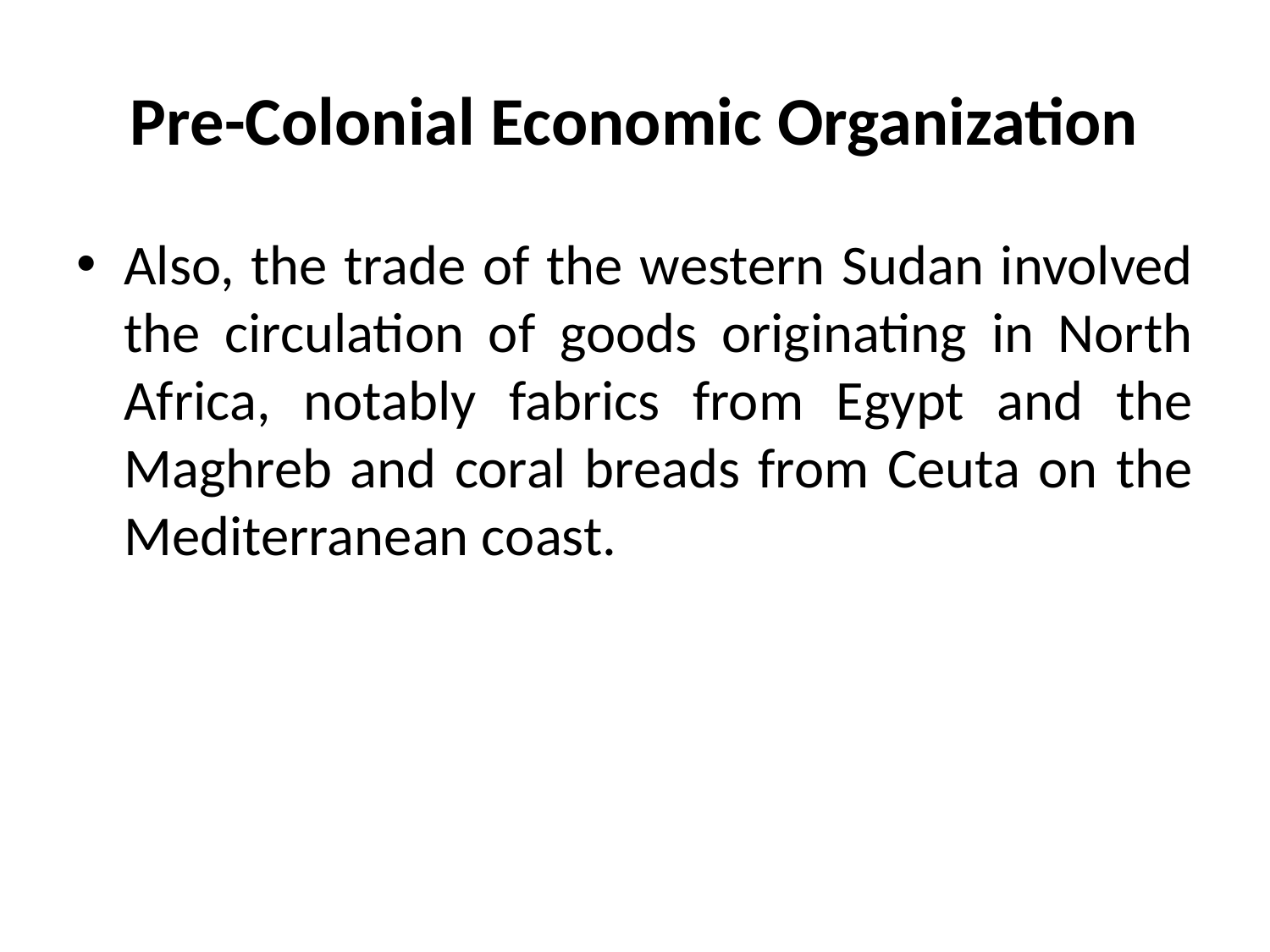

# Pre-Colonial Economic Organization
Also, the trade of the western Sudan involved the circulation of goods originating in North Africa, notably fabrics from Egypt and the Maghreb and coral breads from Ceuta on the Mediterranean coast.